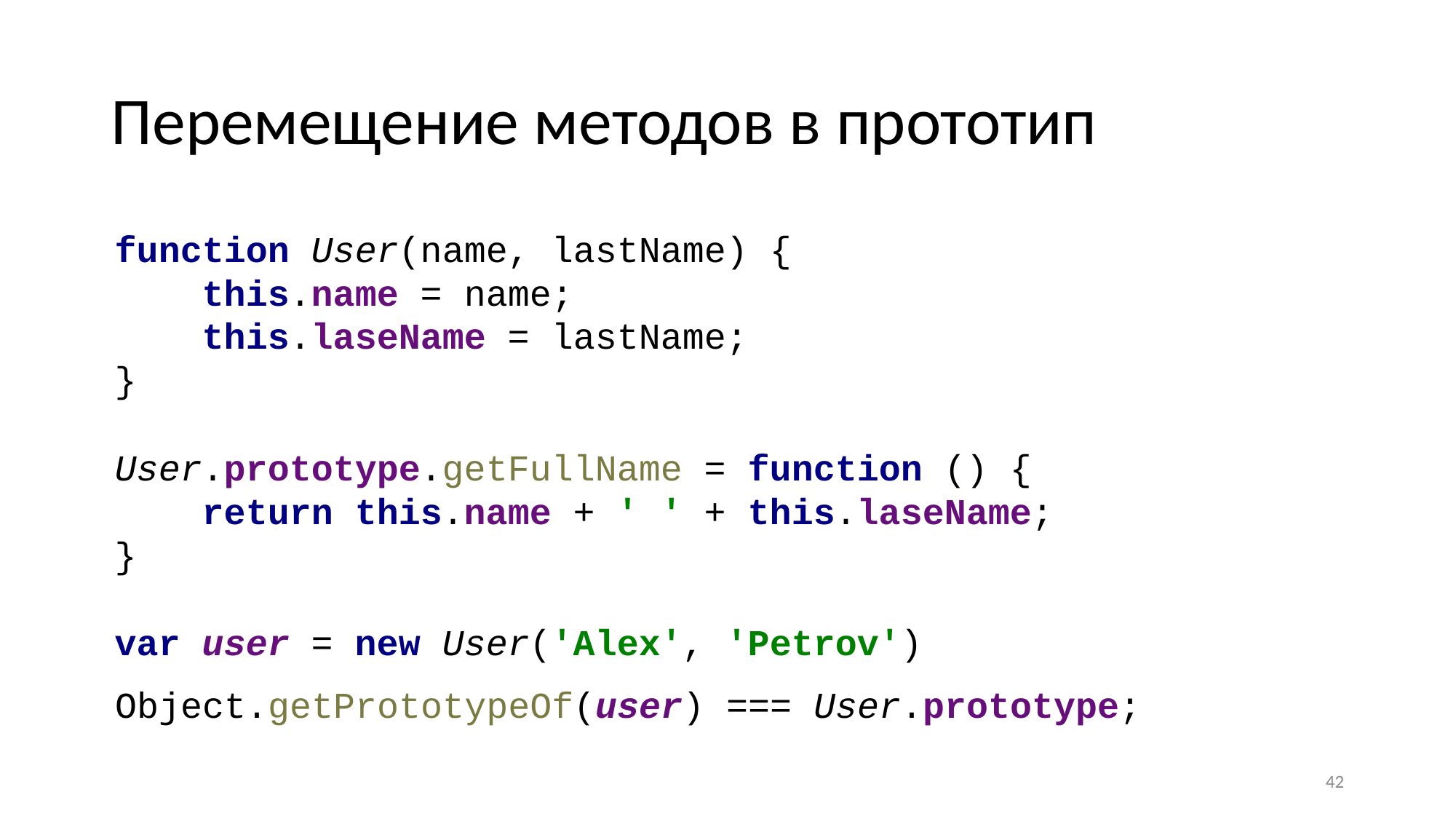

# Перемещение методов в прототип

function User(name, lastName) {
    this.name = name;
    this.laseName = lastName;
}
User.prototype.getFullName = function () {
    return this.name + ' ' + this.laseName;
}
var user = new User('Alex', 'Petrov')
Object.getPrototypeOf(user) === User.prototype;
42